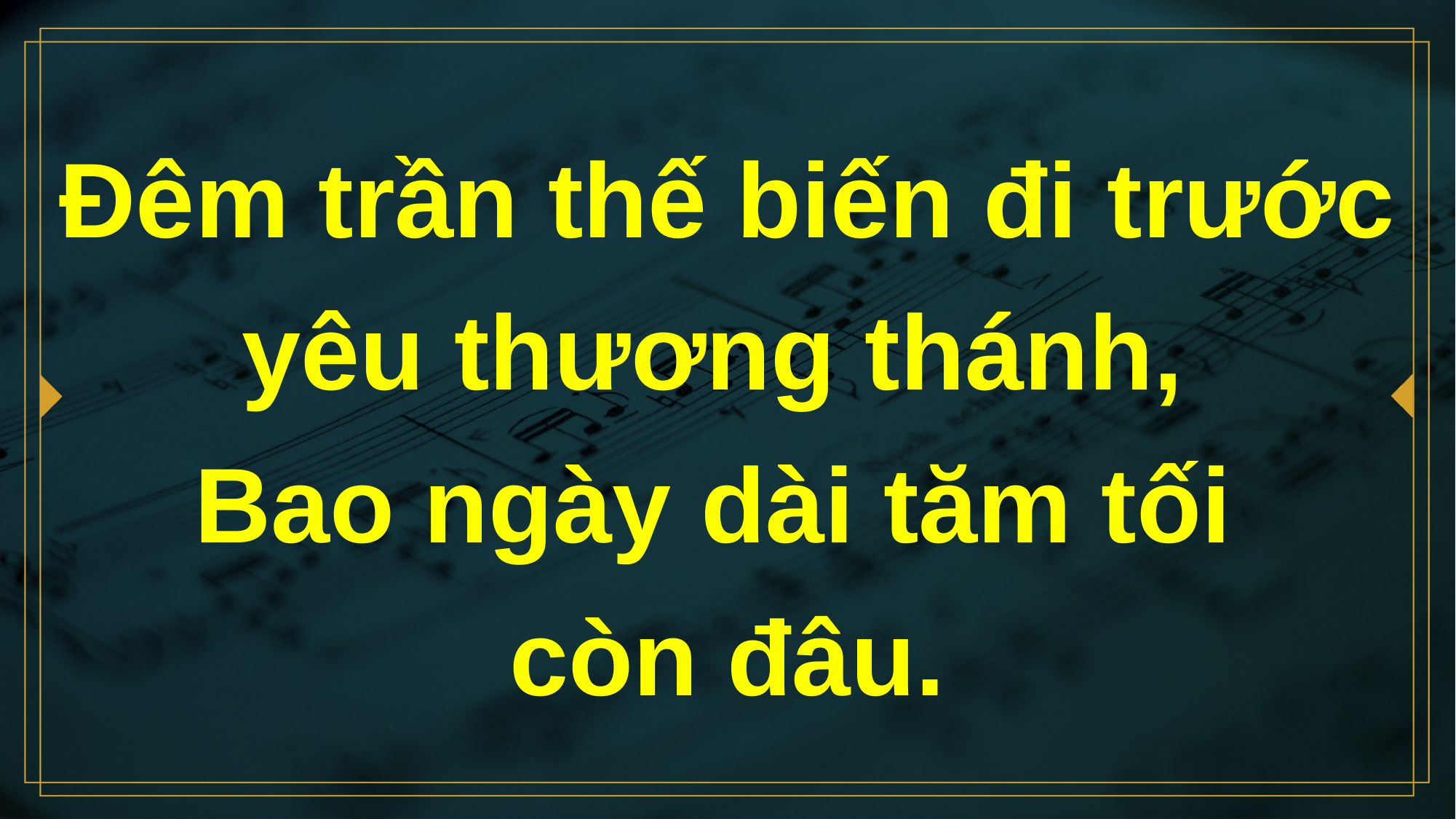

# Ðêm trần thế biến đi trước yêu thương thánh, Bao ngày dài tăm tối còn đâu.